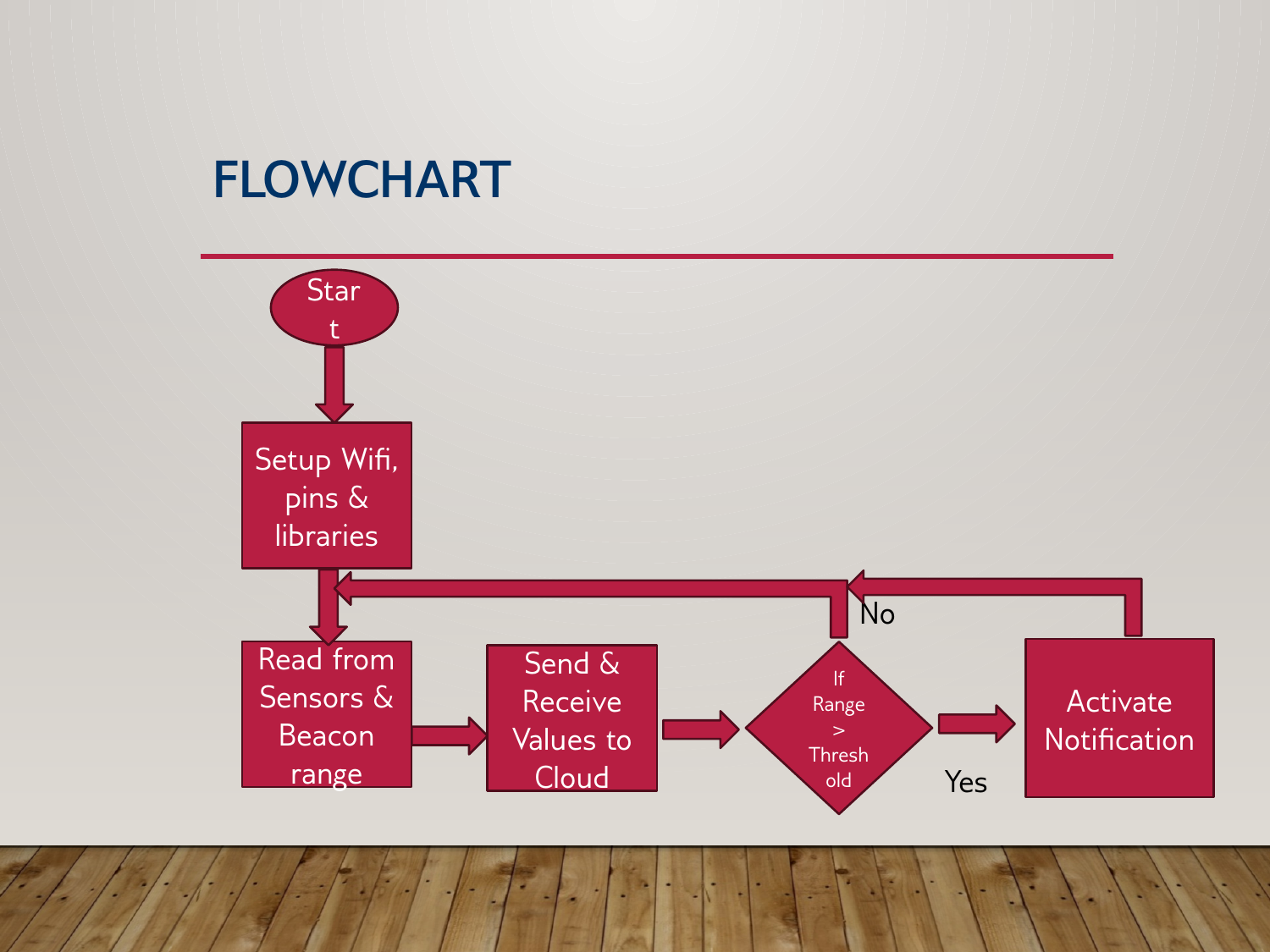

# Flowchart
Start

Setup Wifi, pins & libraries

No

Activate Notification
Read from Sensors & Beacon range
If Range > Threshold
Send & Receive Values to Cloud

Yes